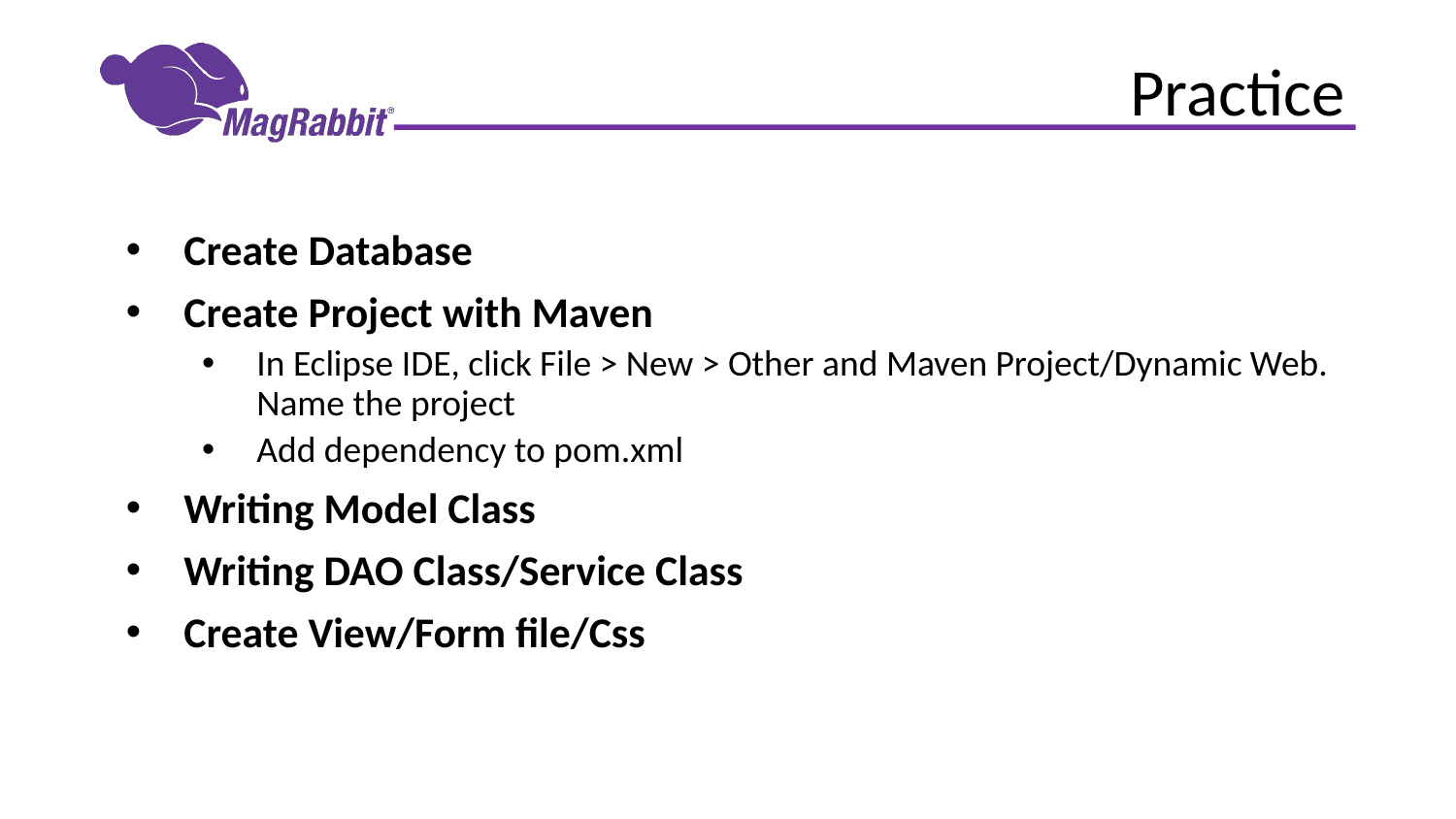

# Practice
Create Database
Create Project with Maven
In Eclipse IDE, click File > New > Other and Maven Project/Dynamic Web. Name the project
Add dependency to pom.xml
Writing Model Class
Writing DAO Class/Service Class
Create View/Form file/Css